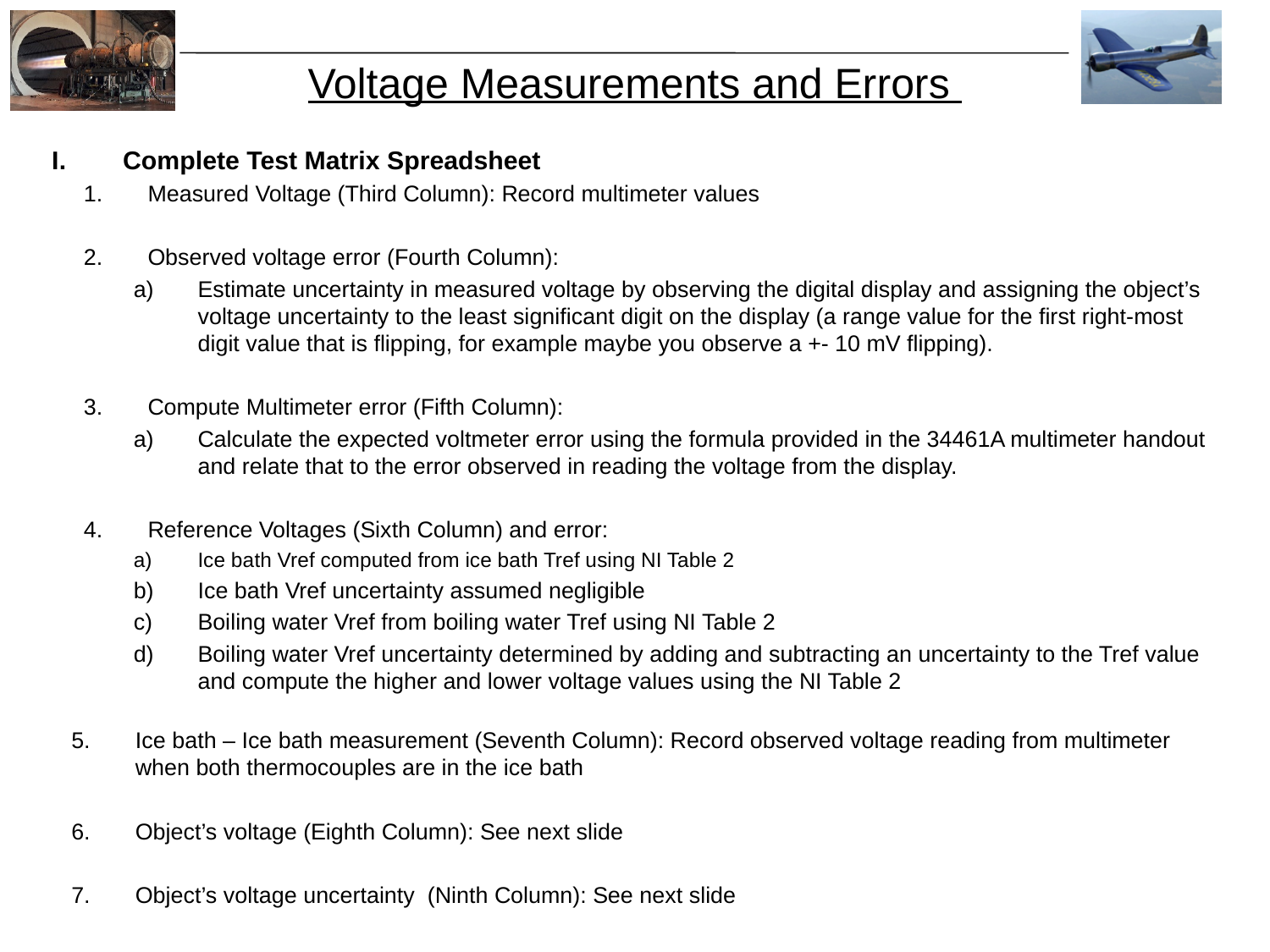

# Voltage Measurements and Errors

Complete Test Matrix Spreadsheet
Measured Voltage (Third Column): Record multimeter values

Observed voltage error (Fourth Column):
Estimate uncertainty in measured voltage by observing the digital display and assigning the object’s voltage uncertainty to the least significant digit on the display (a range value for the first right-most digit value that is flipping, for example maybe you observe a +- 10 mV flipping).

Compute Multimeter error (Fifth Column):
Calculate the expected voltmeter error using the formula provided in the 34461A multimeter handout and relate that to the error observed in reading the voltage from the display.

Reference Voltages (Sixth Column) and error:
Ice bath Vref computed from ice bath Tref using NI Table 2
Ice bath Vref uncertainty assumed negligible
Boiling water Vref from boiling water Tref using NI Table 2
Boiling water Vref uncertainty determined by adding and subtracting an uncertainty to the Tref value and compute the higher and lower voltage values using the NI Table 2
Ice bath – Ice bath measurement (Seventh Column): Record observed voltage reading from multimeter when both thermocouples are in the ice bath

Object’s voltage (Eighth Column): See next slide

Object’s voltage uncertainty  (Ninth Column): See next slide